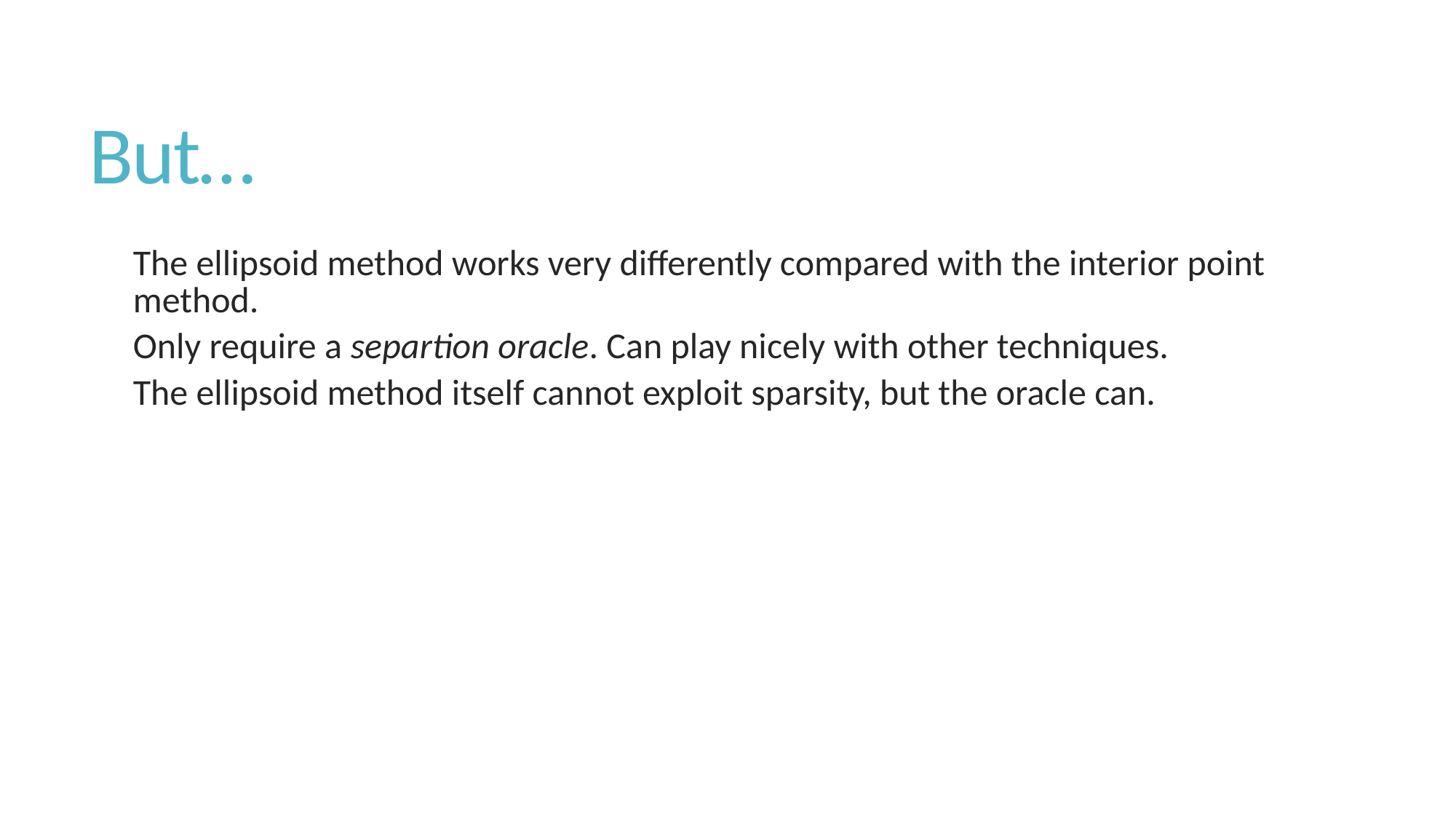

# But…
The ellipsoid method works very differently compared with the interior point method.
Only require a separtion oracle. Can play nicely with other techniques.
The ellipsoid method itself cannot exploit sparsity, but the oracle can.